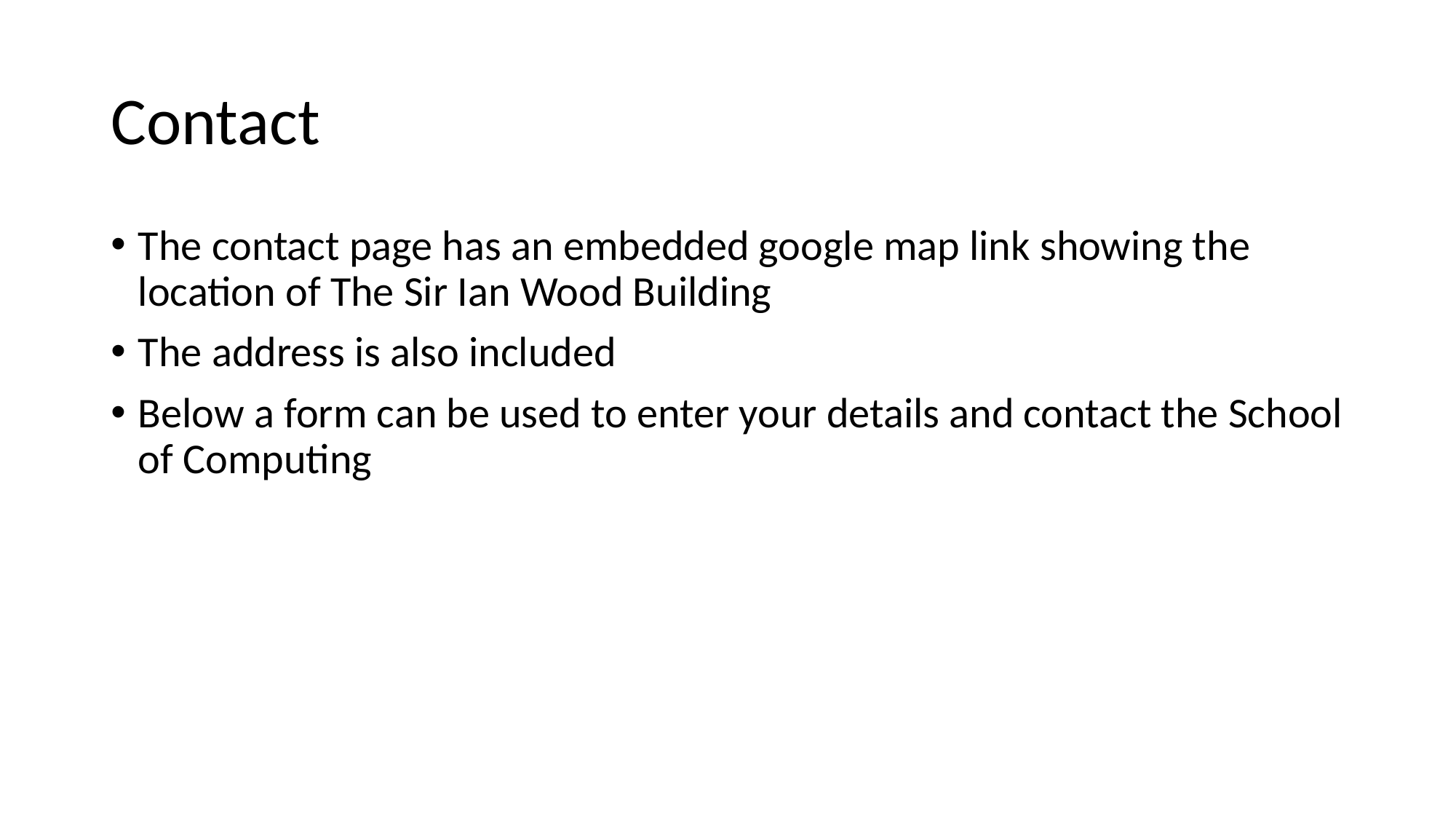

# Contact
The contact page has an embedded google map link showing the location of The Sir Ian Wood Building
The address is also included
Below a form can be used to enter your details and contact the School of Computing